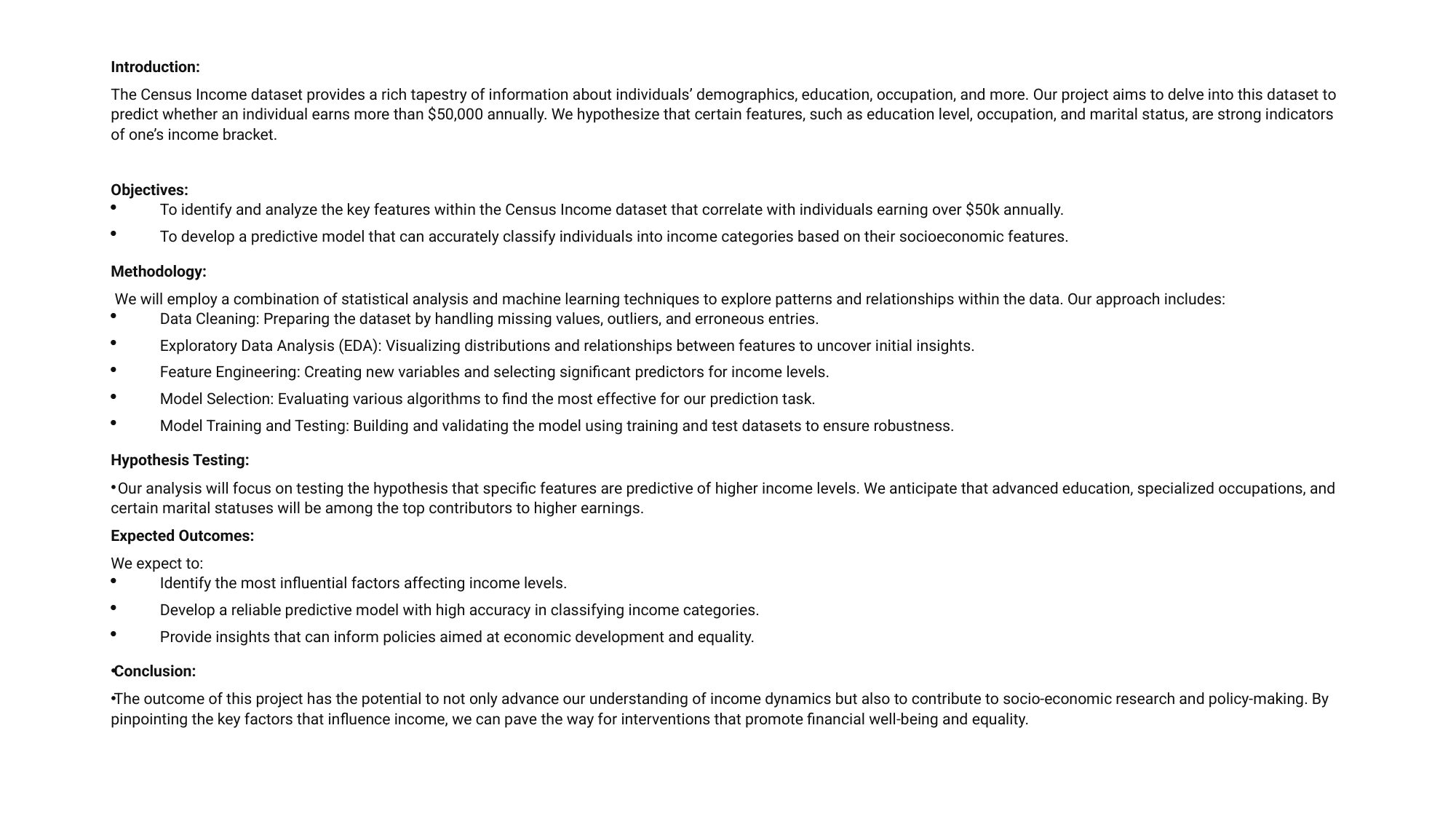

Introduction:
The Census Income dataset provides a rich tapestry of information about individuals’ demographics, education, occupation, and more. Our project aims to delve into this dataset to predict whether an individual earns more than $50,000 annually. We hypothesize that certain features, such as education level, occupation, and marital status, are strong indicators of one’s income bracket.

Objectives:
To identify and analyze the key features within the Census Income dataset that correlate with individuals earning over $50k annually.
To develop a predictive model that can accurately classify individuals into income categories based on their socioeconomic features.
Methodology:
 We will employ a combination of statistical analysis and machine learning techniques to explore patterns and relationships within the data. Our approach includes:
Data Cleaning: Preparing the dataset by handling missing values, outliers, and erroneous entries.
Exploratory Data Analysis (EDA): Visualizing distributions and relationships between features to uncover initial insights.
Feature Engineering: Creating new variables and selecting significant predictors for income levels.
Model Selection: Evaluating various algorithms to find the most effective for our prediction task.
Model Training and Testing: Building and validating the model using training and test datasets to ensure robustness.
Hypothesis Testing:
 Our analysis will focus on testing the hypothesis that specific features are predictive of higher income levels. We anticipate that advanced education, specialized occupations, and certain marital statuses will be among the top contributors to higher earnings.
Expected Outcomes:
We expect to:
Identify the most influential factors affecting income levels.
Develop a reliable predictive model with high accuracy in classifying income categories.
Provide insights that can inform policies aimed at economic development and equality.
Conclusion:
The outcome of this project has the potential to not only advance our understanding of income dynamics but also to contribute to socio-economic research and policy-making. By pinpointing the key factors that influence income, we can pave the way for interventions that promote financial well-being and equality.